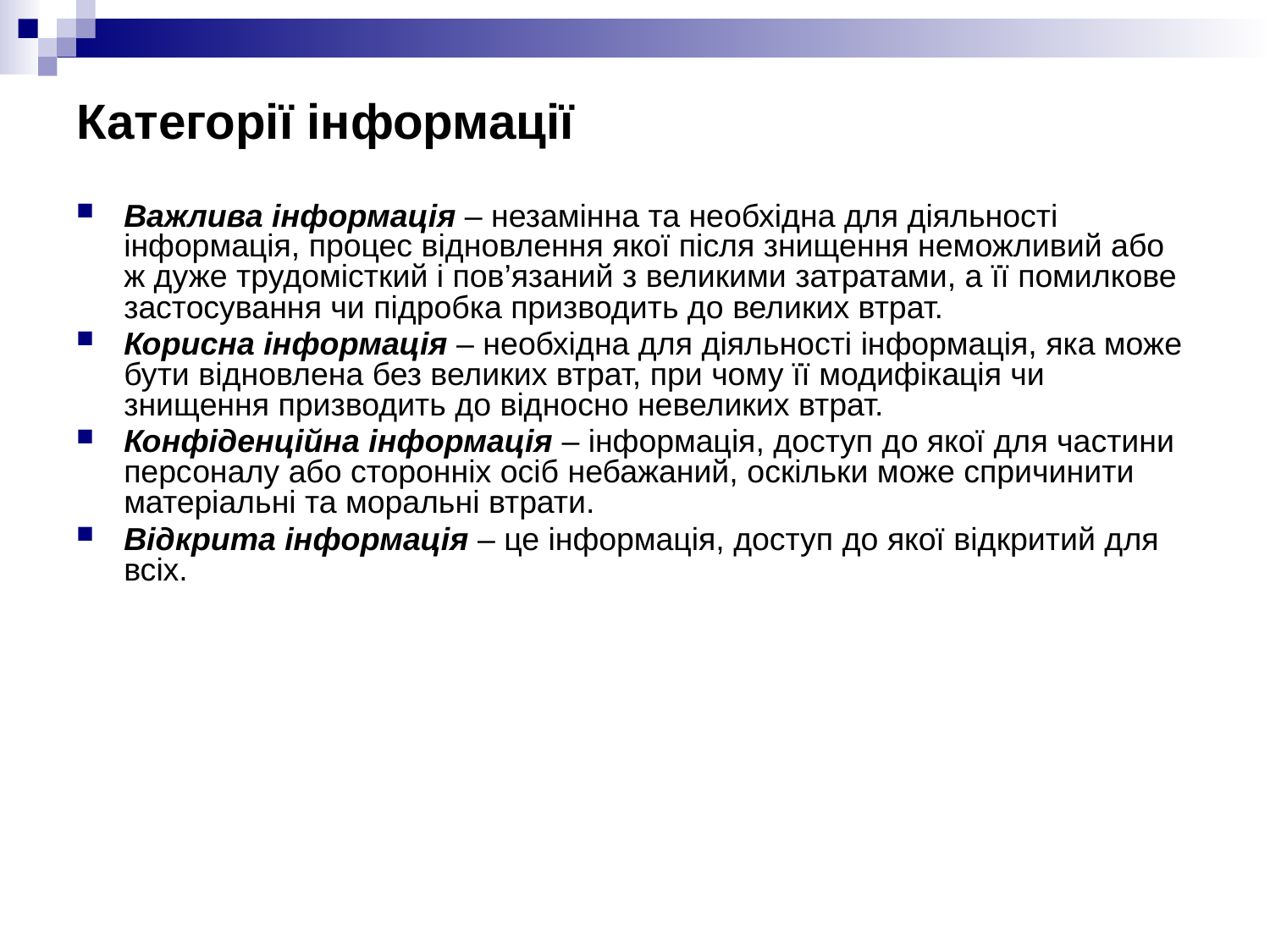

# Категорії інформації
Важлива інформація – незамінна та необхідна для діяльності інформація, процес відновлення якої після знищення неможливий або ж дуже трудомісткий і пов’язаний з великими затратами, а її помилкове застосування чи підробка призводить до великих втрат.
Корисна інформація – необхідна для діяльності інформація, яка може бути відновлена без великих втрат, при чому її модифікація чи знищення призводить до відносно невеликих втрат.
Конфіденційна інформація – інформація, доступ до якої для частини персоналу або сторонніх осіб небажаний, оскільки може спричинити матеріальні та моральні втрати.
Відкрита інформація – це інформація, доступ до якої відкритий для всіх.